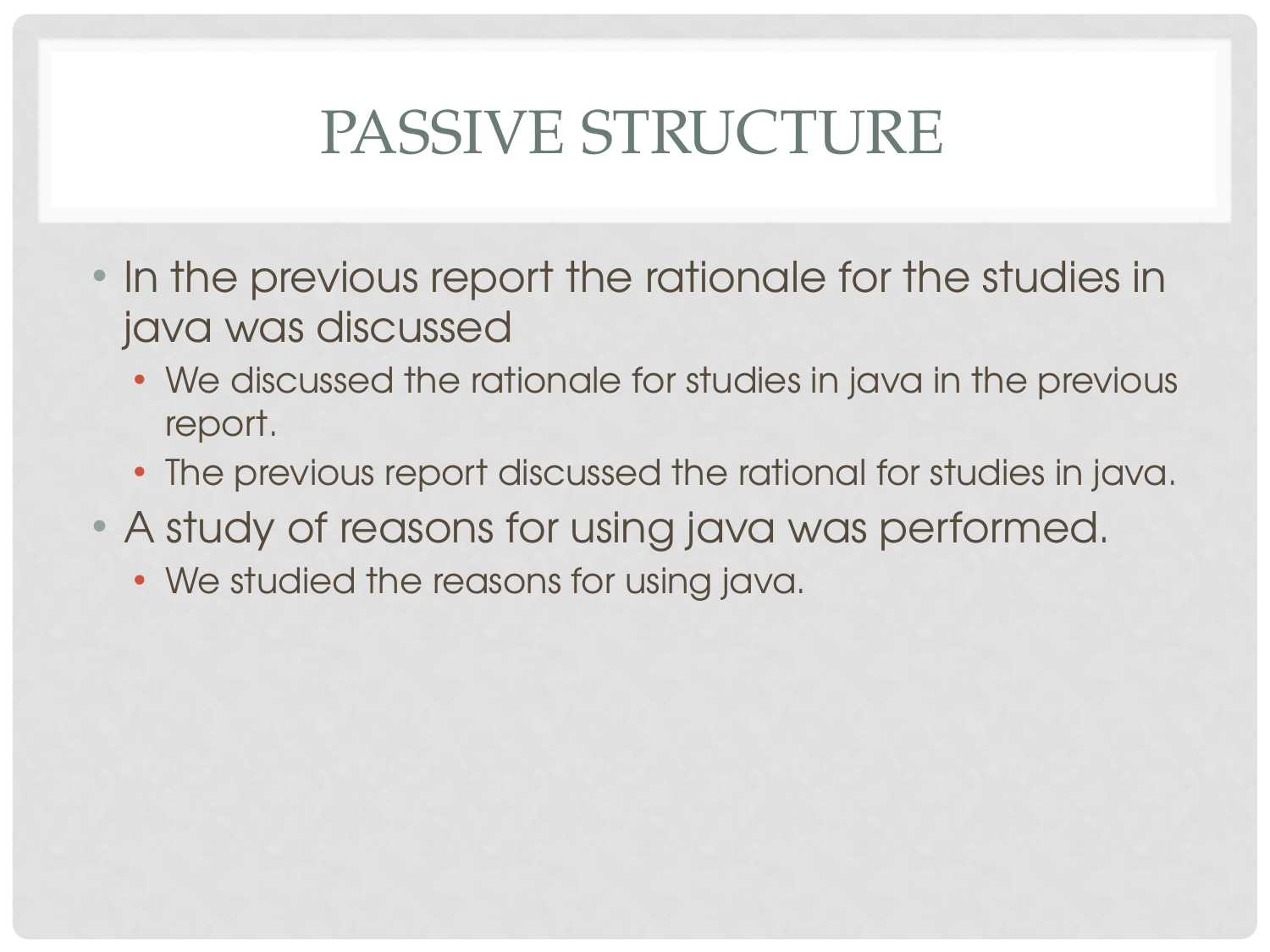

# Passive structure
In the previous report the rationale for the studies in java was discussed
We discussed the rationale for studies in java in the previous report.
The previous report discussed the rational for studies in java.
A study of reasons for using java was performed.
We studied the reasons for using java.